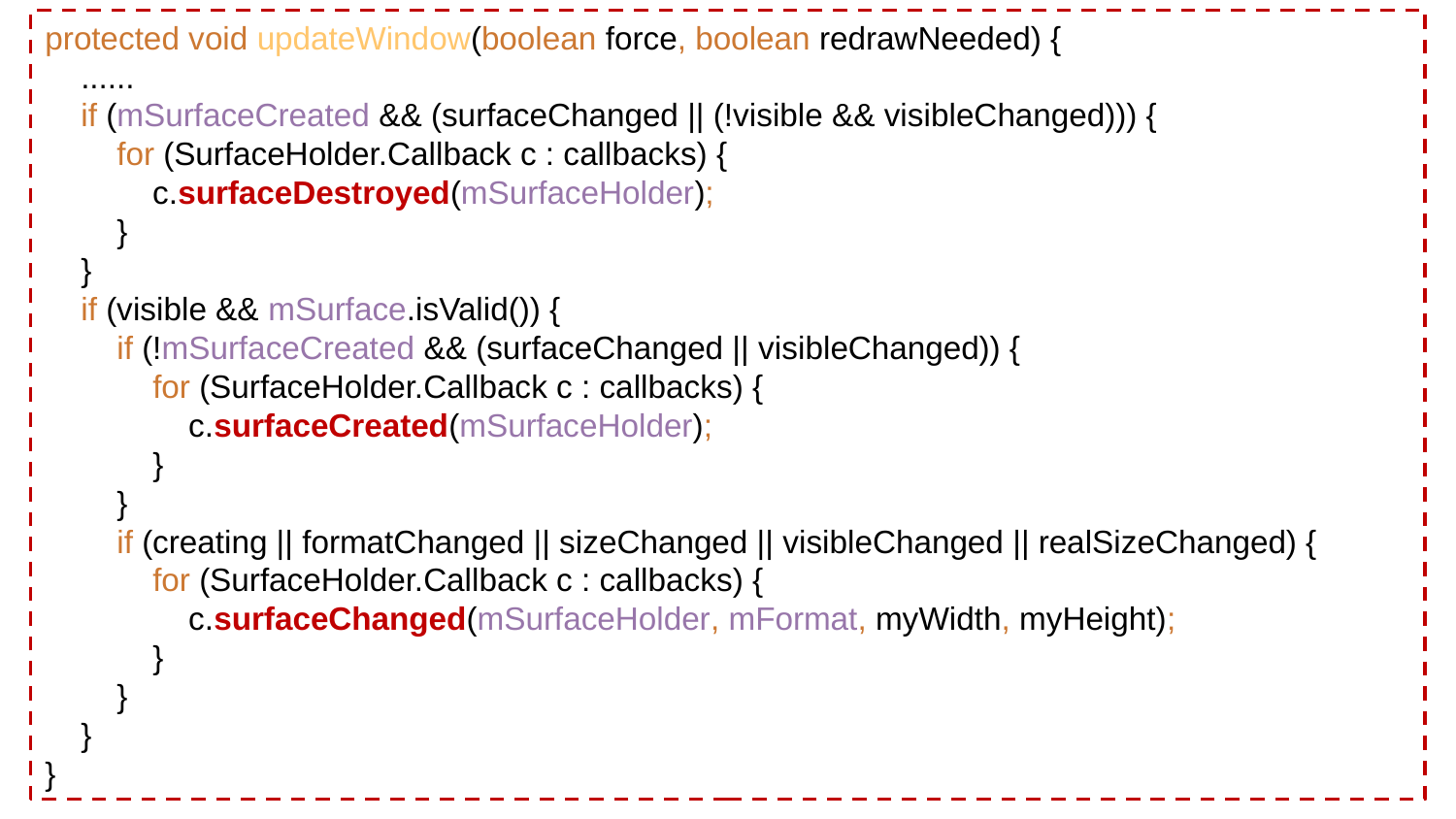

protected void updateWindow(boolean force, boolean redrawNeeded) {
    ......
    if (mSurfaceCreated && (surfaceChanged || (!visible && visibleChanged))) {
        for (SurfaceHolder.Callback c : callbacks) {
            c.surfaceDestroyed(mSurfaceHolder);
        }
    }
    if (visible && mSurface.isValid()) {
        if (!mSurfaceCreated && (surfaceChanged || visibleChanged)) {
            for (SurfaceHolder.Callback c : callbacks) {
                c.surfaceCreated(mSurfaceHolder);
            }
        }
        if (creating || formatChanged || sizeChanged || visibleChanged || realSizeChanged) {
            for (SurfaceHolder.Callback c : callbacks) {
                c.surfaceChanged(mSurfaceHolder, mFormat, myWidth, myHeight);
            }
        }
    }
}